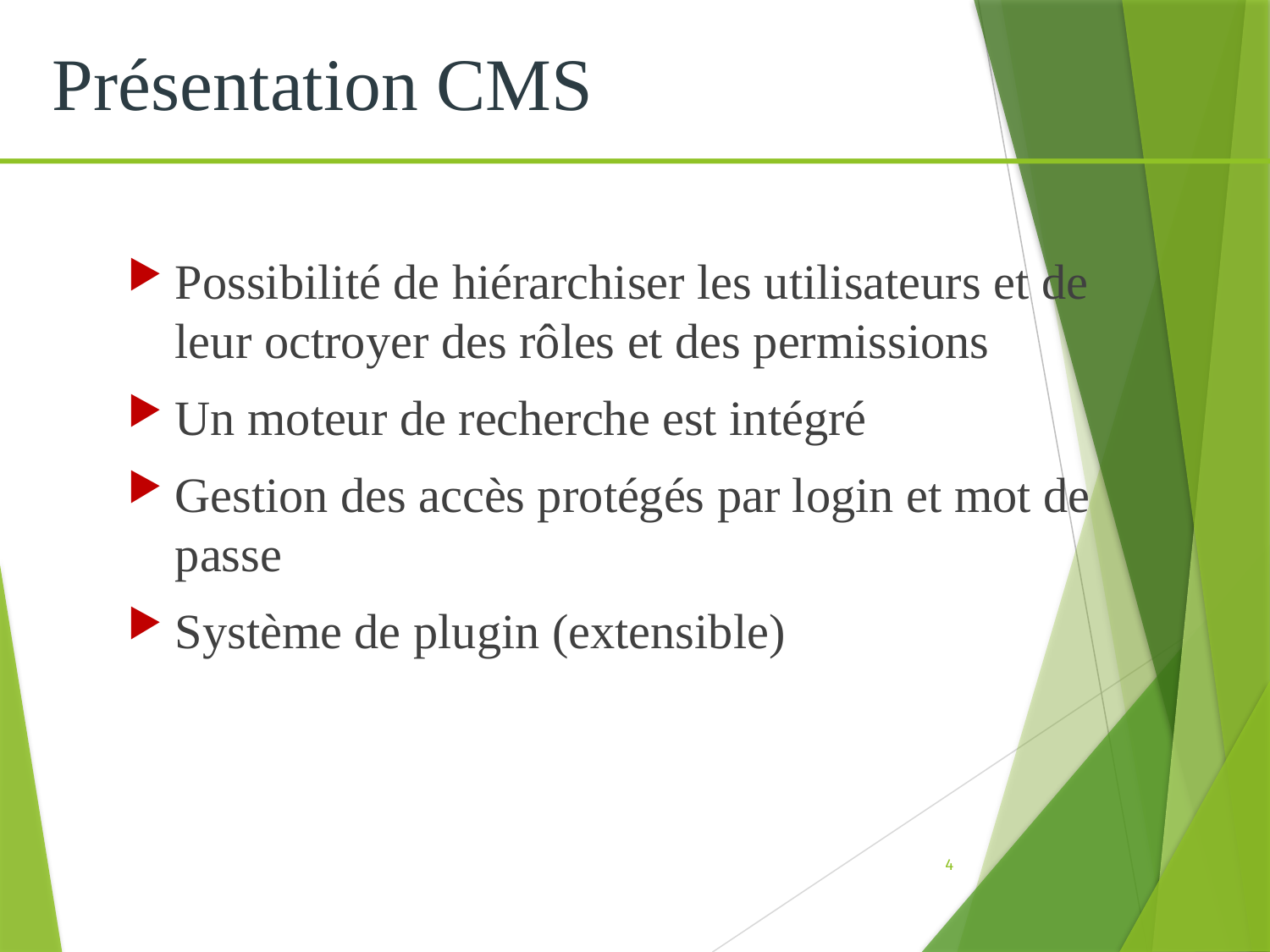

Présentation CMS

Possibilité de hiérarchiser les utilisateurs et de leur octroyer des rôles et des permissions
Un moteur de recherche est intégré
Gestion des accès protégés par login et mot de passe
Système de plugin (extensible)
4